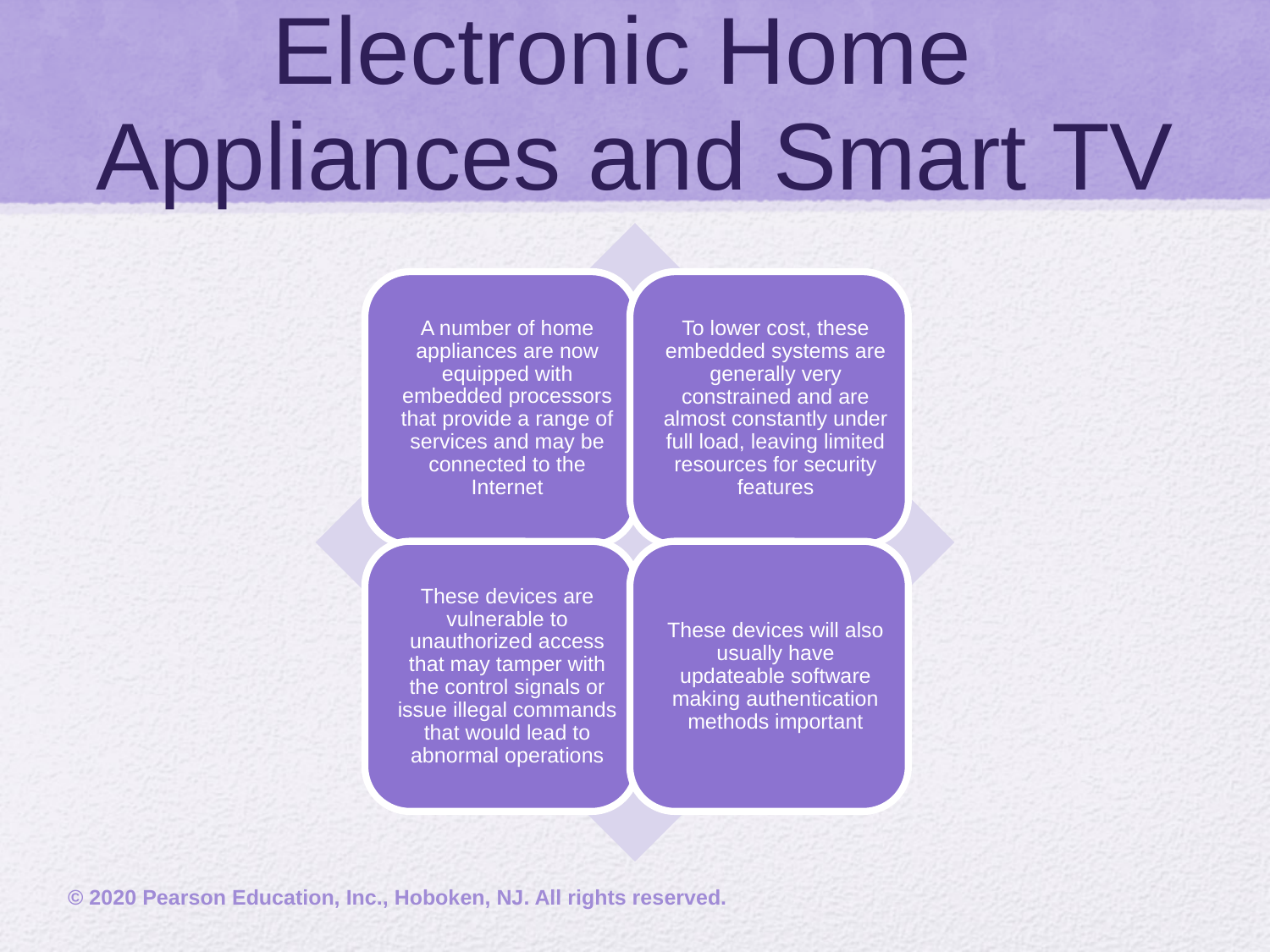

# Electronic Home Appliances and Smart TV
A number of home appliances are now equipped with embedded processors that provide a range of services and may be connected to the Internet
To lower cost, these embedded systems are generally very constrained and are almost constantly under full load, leaving limited resources for security features
These devices are vulnerable to unauthorized access that may tamper with the control signals or issue illegal commands that would lead to abnormal operations
These devices will also usually have updateable software making authentication methods important
© 2020 Pearson Education, Inc., Hoboken, NJ. All rights reserved.